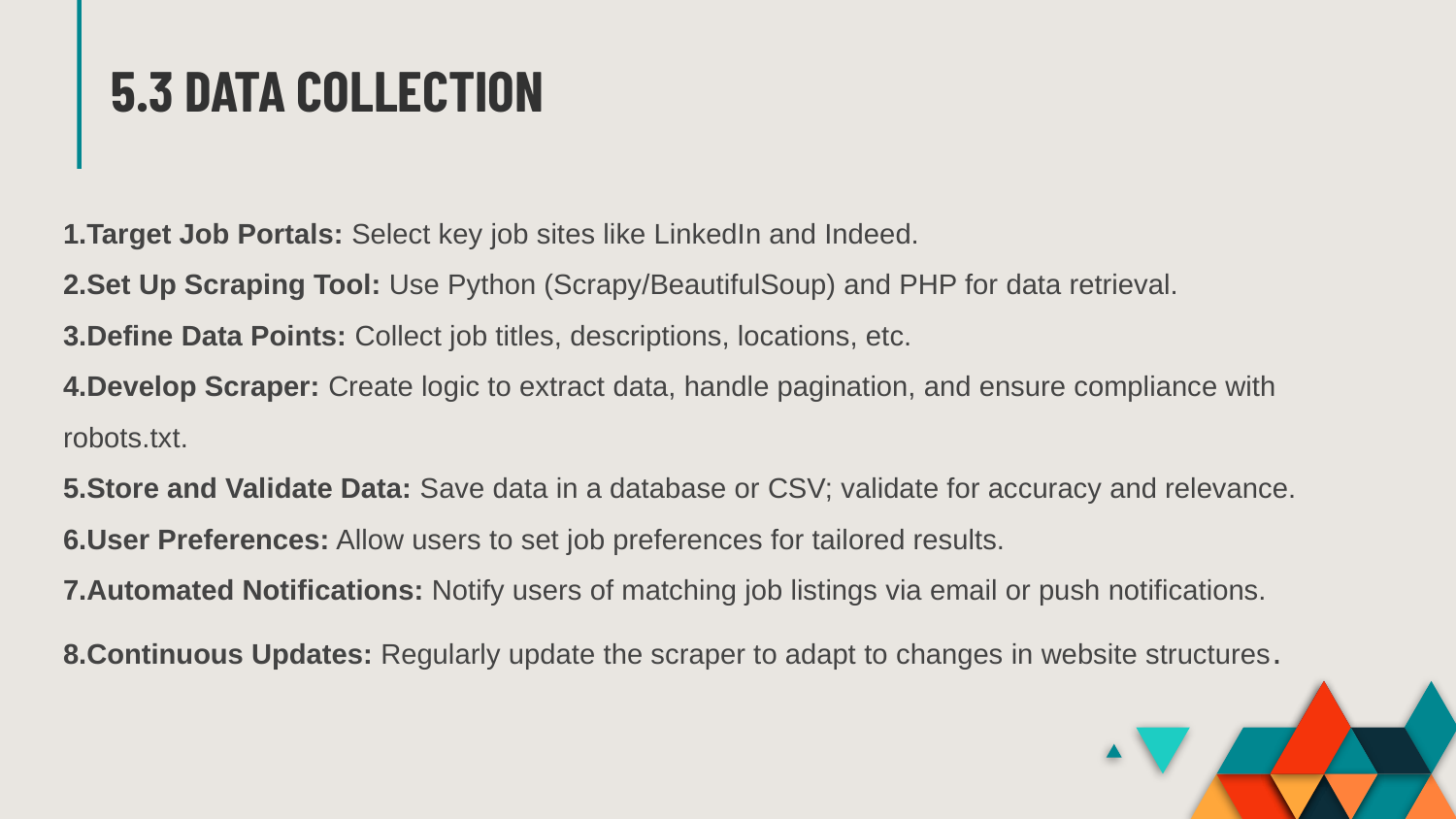

# 5.3 DATA COLLECTION

Target Job Portals: Select key job sites like LinkedIn and Indeed.
Set Up Scraping Tool: Use Python (Scrapy/BeautifulSoup) and PHP for data retrieval.
Define Data Points: Collect job titles, descriptions, locations, etc.
Develop Scraper: Create logic to extract data, handle pagination, and ensure compliance with robots.txt.
Store and Validate Data: Save data in a database or CSV; validate for accuracy and relevance.
User Preferences: Allow users to set job preferences for tailored results.
Automated Notifications: Notify users of matching job listings via email or push notifications.
Continuous Updates: Regularly update the scraper to adapt to changes in website structures.